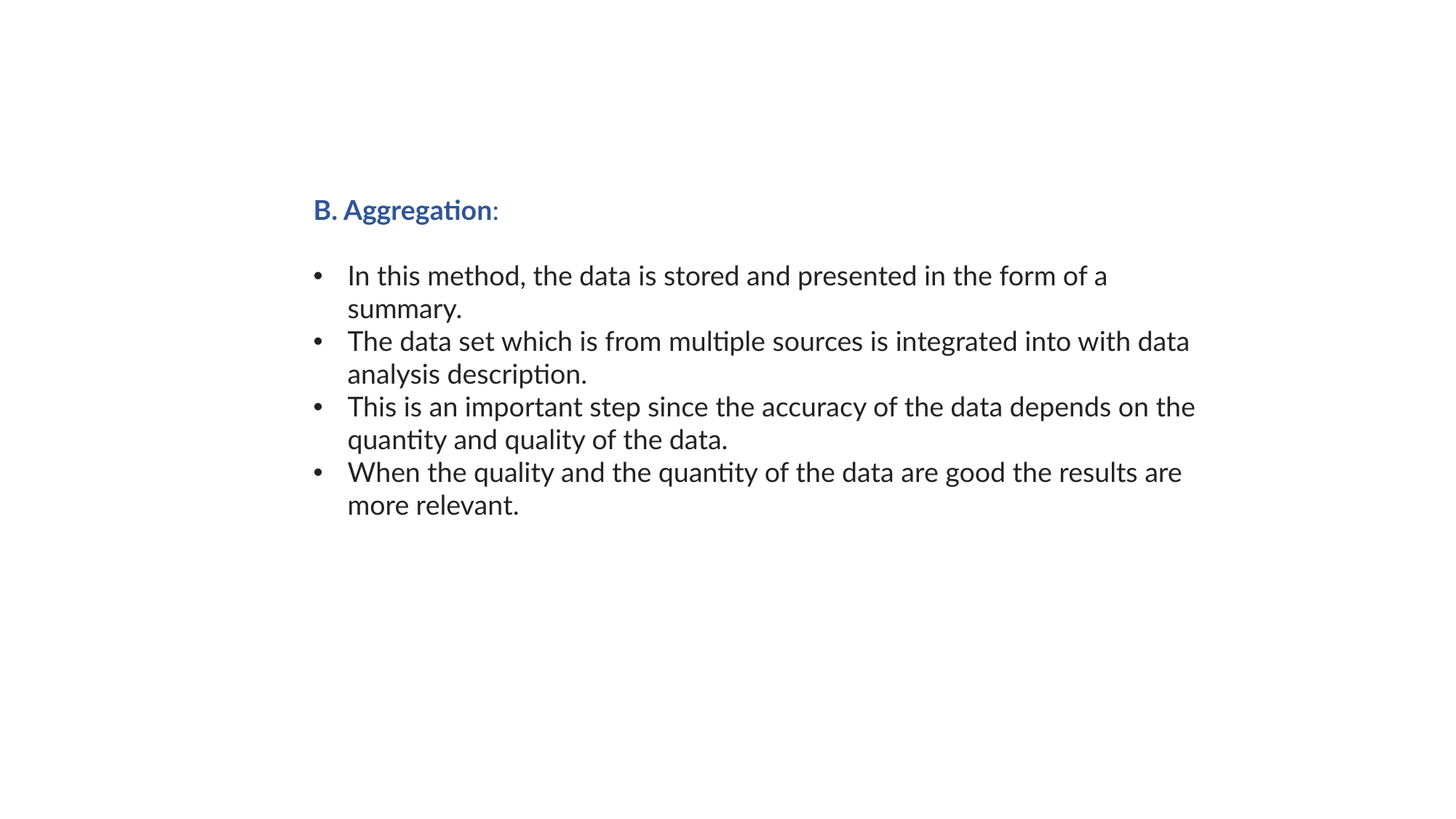

B. Aggregation:

In this method, the data is stored and presented in the form of a summary.
The data set which is from multiple sources is integrated into with data analysis description.
This is an important step since the accuracy of the data depends on the quantity and quality of the data.
When the quality and the quantity of the data are good the results are more relevant.